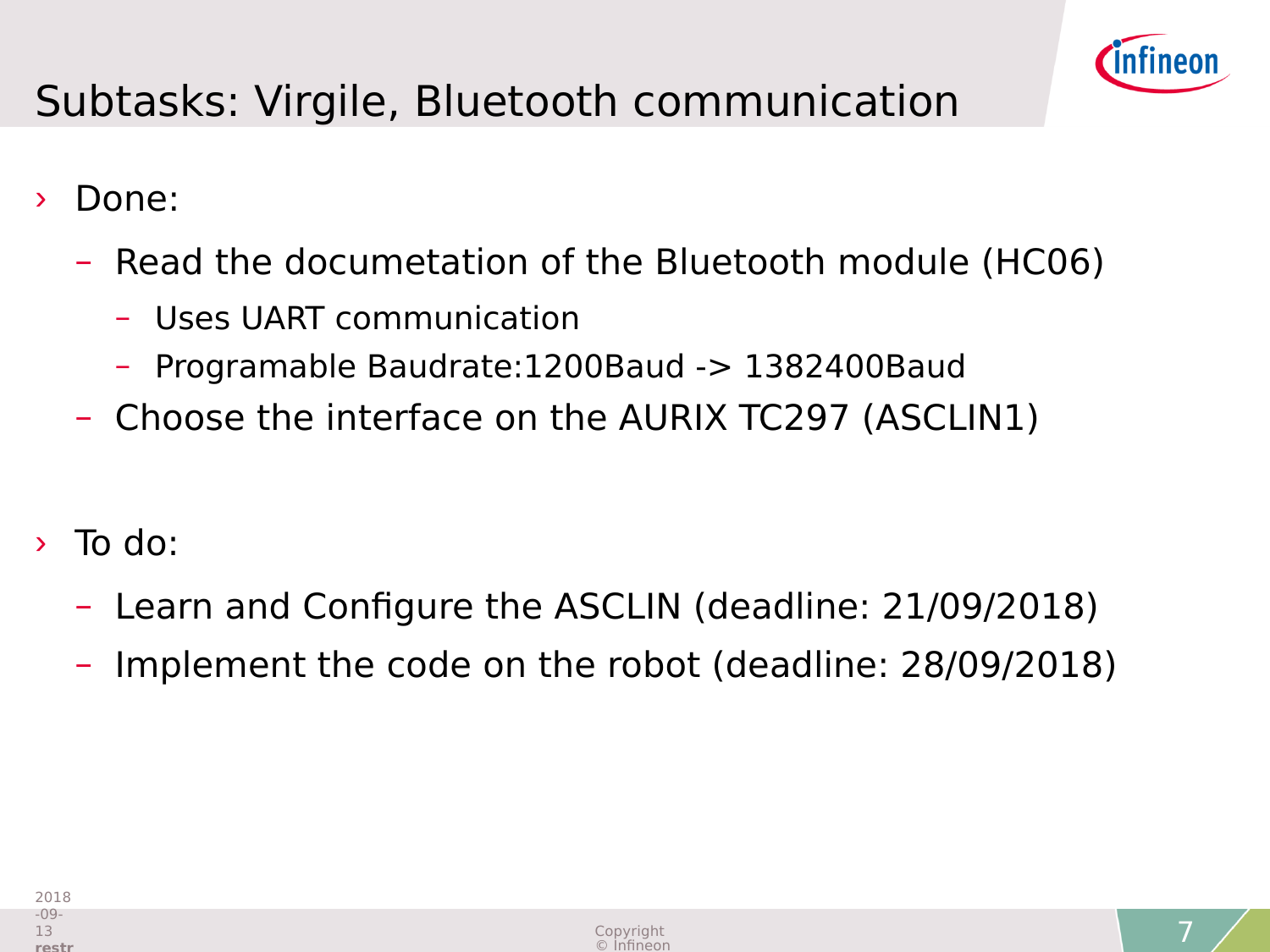

# Subtasks: Virgile, Bluetooth communication
Done:
Read the documetation of the Bluetooth module (HC06)
Uses UART communication
Programable Baudrate:1200Baud -> 1382400Baud
Choose the interface on the AURIX TC297 (ASCLIN1)

To do:
Learn and Configure the ASCLIN (deadline: 21/09/2018)
Implement the code on the robot (deadline: 28/09/2018)

2018-09-13   restricted
Copyright © Infineon Technologies AG 2018. All rights reserved.
7